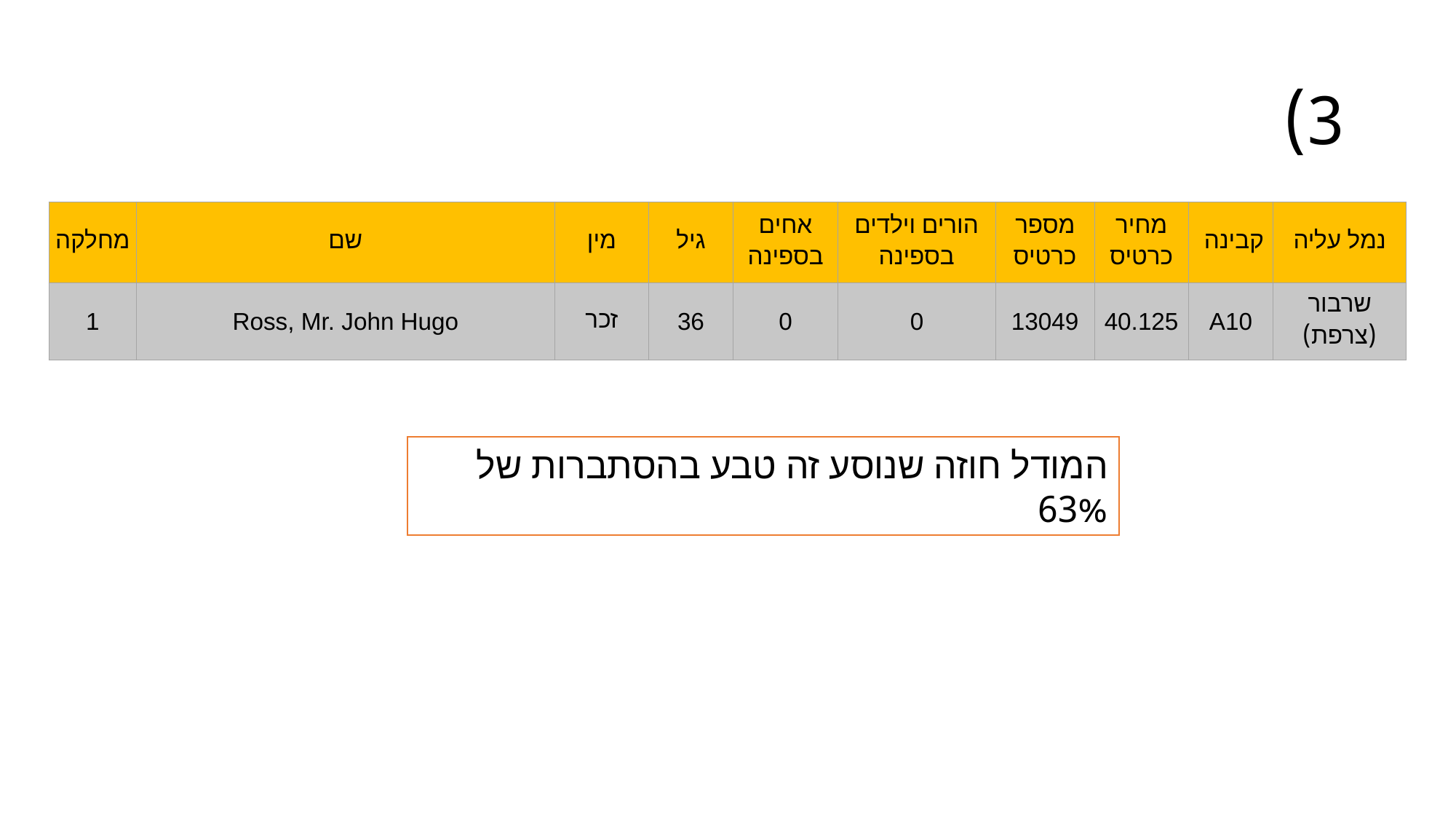

# 3)
| מחלקה | שם | מין | גיל | אחים בספינה | הורים וילדים בספינה | מספר כרטיס | מחיר כרטיס | קבינה | נמל עליה |
| --- | --- | --- | --- | --- | --- | --- | --- | --- | --- |
| 1 | Ross, Mr. John Hugo | זכר | 36 | 0 | 0 | 13049 | 40.125 | A10 | שרבור (צרפת) |
המודל חוזה שנוסע זה טבע בהסתברות של 63%